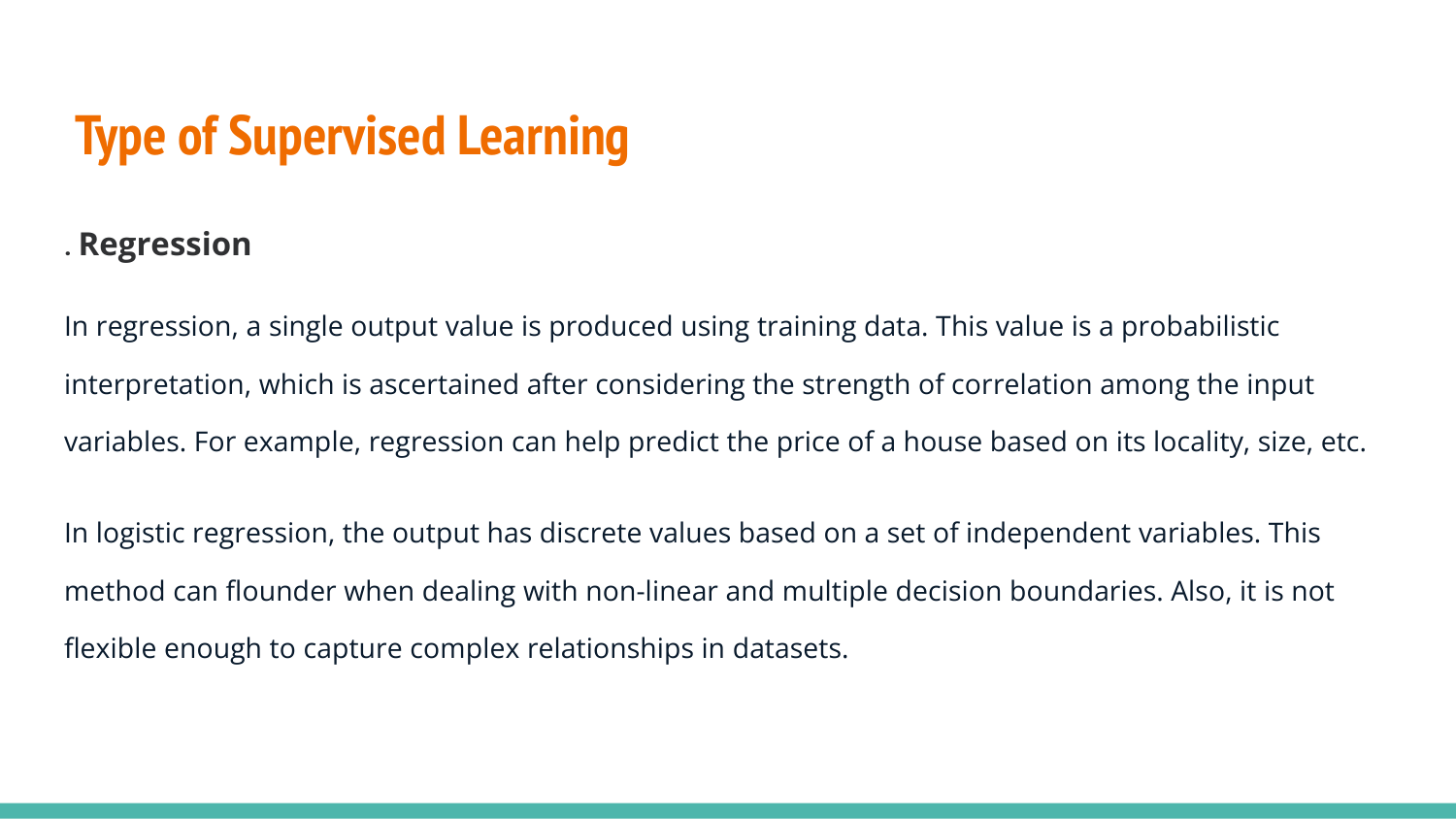

# Type of Supervised Learning

. Regression
In regression, a single output value is produced using training data. This value is a probabilistic interpretation, which is ascertained after considering the strength of correlation among the input variables. For example, regression can help predict the price of a house based on its locality, size, etc.
In logistic regression, the output has discrete values based on a set of independent variables. This method can flounder when dealing with non-linear and multiple decision boundaries. Also, it is not flexible enough to capture complex relationships in datasets.